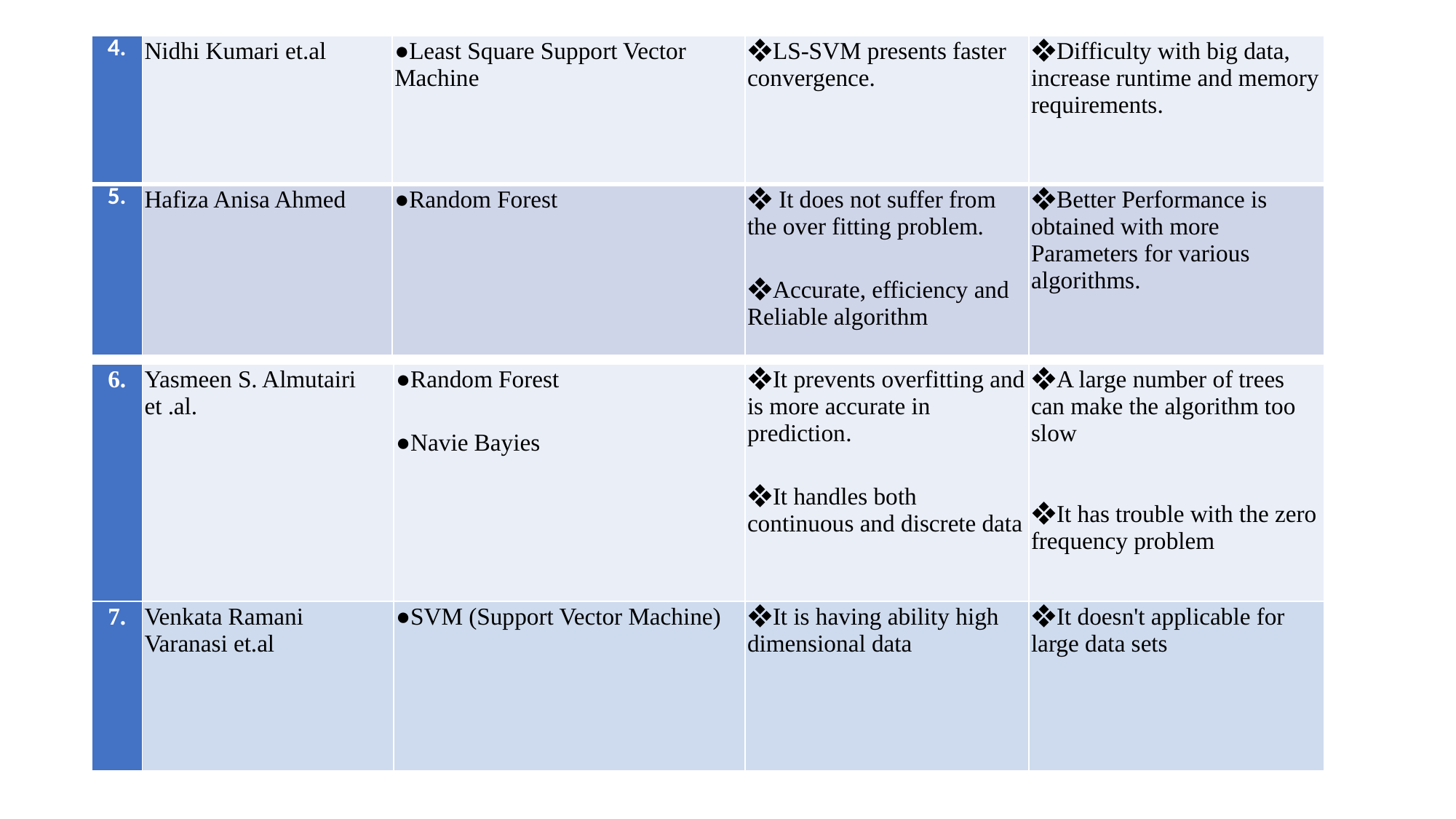

| 4. | Nidhi Kumari et.al | ●Least Square Support Vector Machine | ❖LS-SVM presents faster convergence. | ❖Difficulty with big data, increase runtime and memory requirements. |
| --- | --- | --- | --- | --- |
| 5. | Hafiza Anisa Ahmed | ●Random Forest | ❖ It does not suffer from the over fitting problem. ❖Accurate, efficiency and Reliable algorithm | ❖Better Performance is obtained with more Parameters for various algorithms. |
| 6. | Yasmeen S. Almutairi et .al. | ●Random Forest ●Navie Bayies | ❖It prevents overfitting and is more accurate in prediction. ❖It handles both continuous and discrete data | ❖A large number of trees can make the algorithm too slow ❖It has trouble with the zero frequency problem |
| --- | --- | --- | --- | --- |
| 7. | Venkata Ramani Varanasi et.al | ●SVM (Support Vector Machine) | ❖It is having ability high dimensional data | ❖It doesn't applicable for large data sets |
| --- | --- | --- | --- | --- |